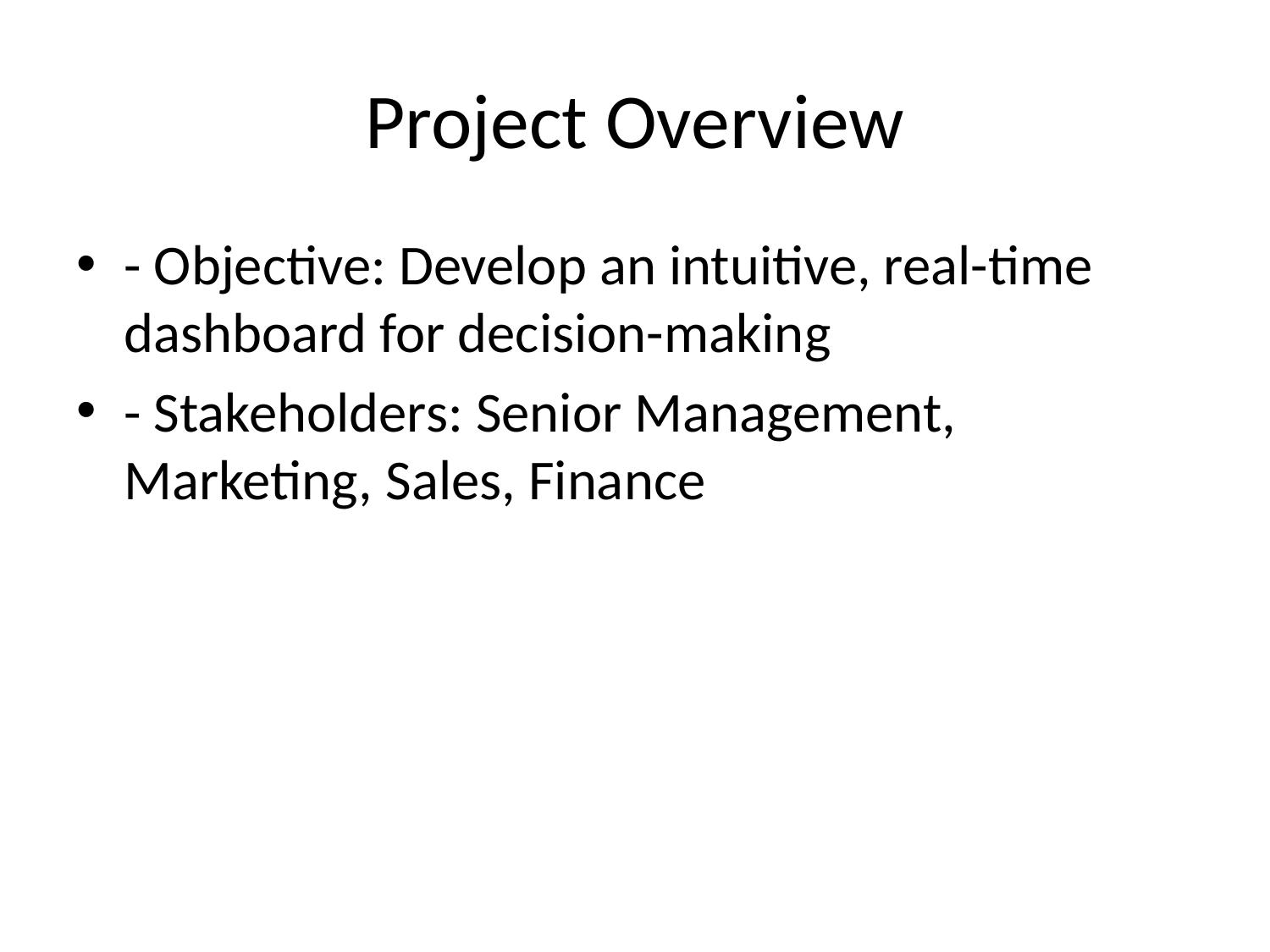

# Project Overview
- Objective: Develop an intuitive, real-time dashboard for decision-making
- Stakeholders: Senior Management, Marketing, Sales, Finance